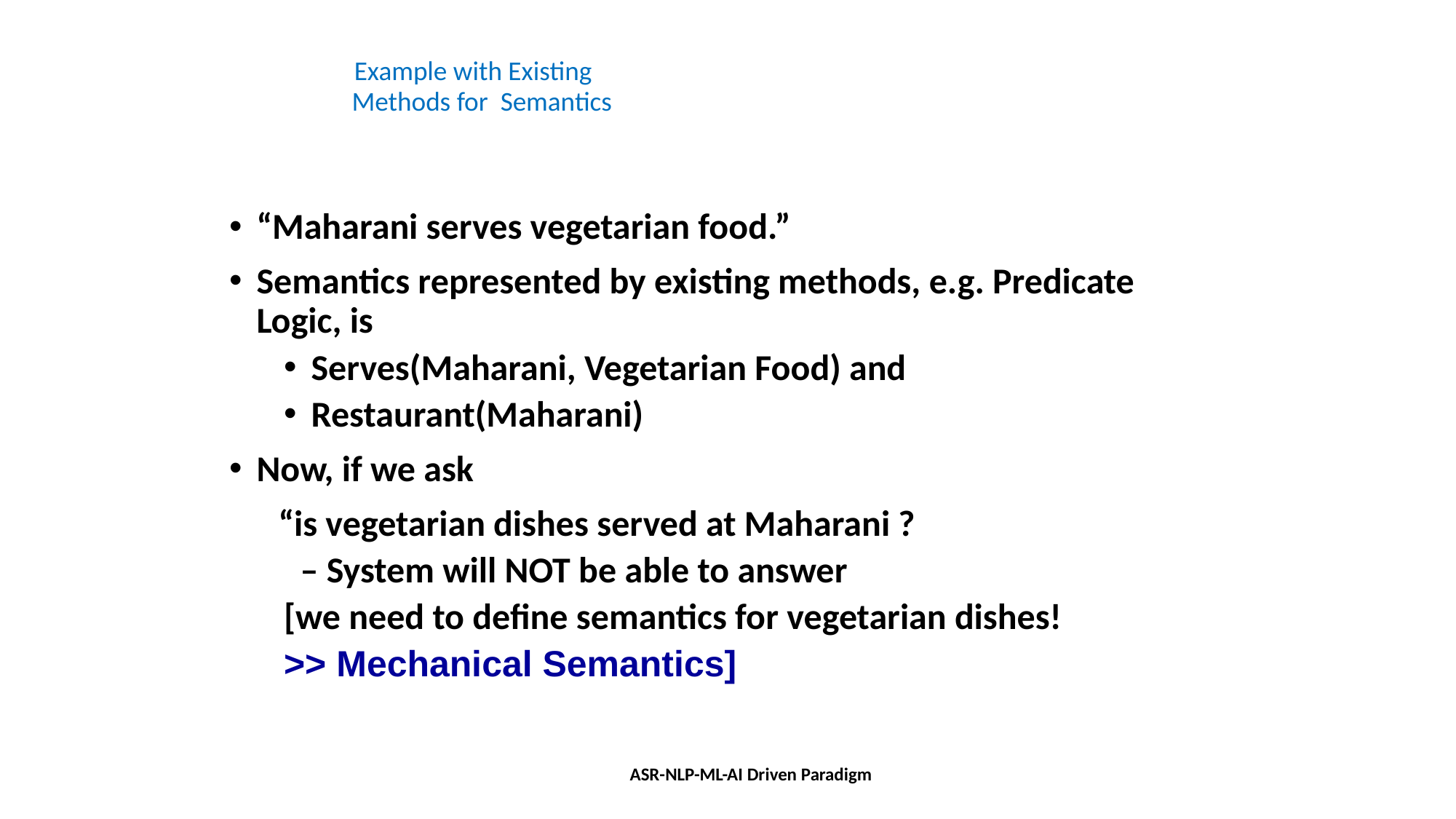

# Example with Existing Methods for  Semantics

“Maharani serves vegetarian food.”
Semantics represented by existing methods, e.g. Predicate Logic, is
Serves(Maharani, Vegetarian Food) and
Restaurant(Maharani)
Now, if we ask
      “is vegetarian dishes served at Maharani ?
  – System will NOT be able to answer
[we need to define semantics for vegetarian dishes!
>> Mechanical Semantics]

ASR-NLP-ML-AI Driven Paradigm
31